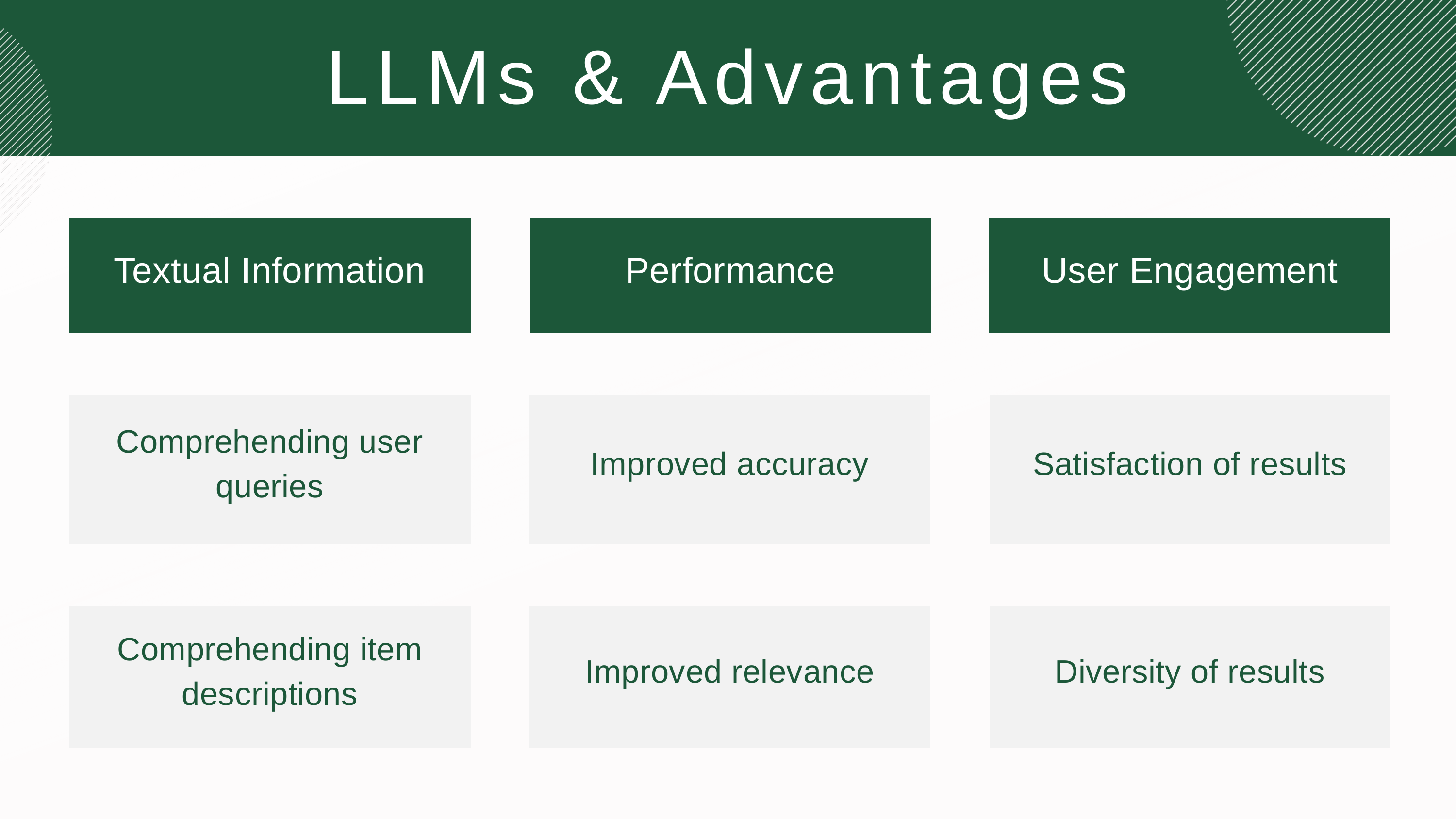

LLMs & Advantages

Textual Information

Performance

User Engagement

Comprehending user queries

Improved accuracy

Satisfaction of results

Comprehending item descriptions

Improved relevance

Diversity of results